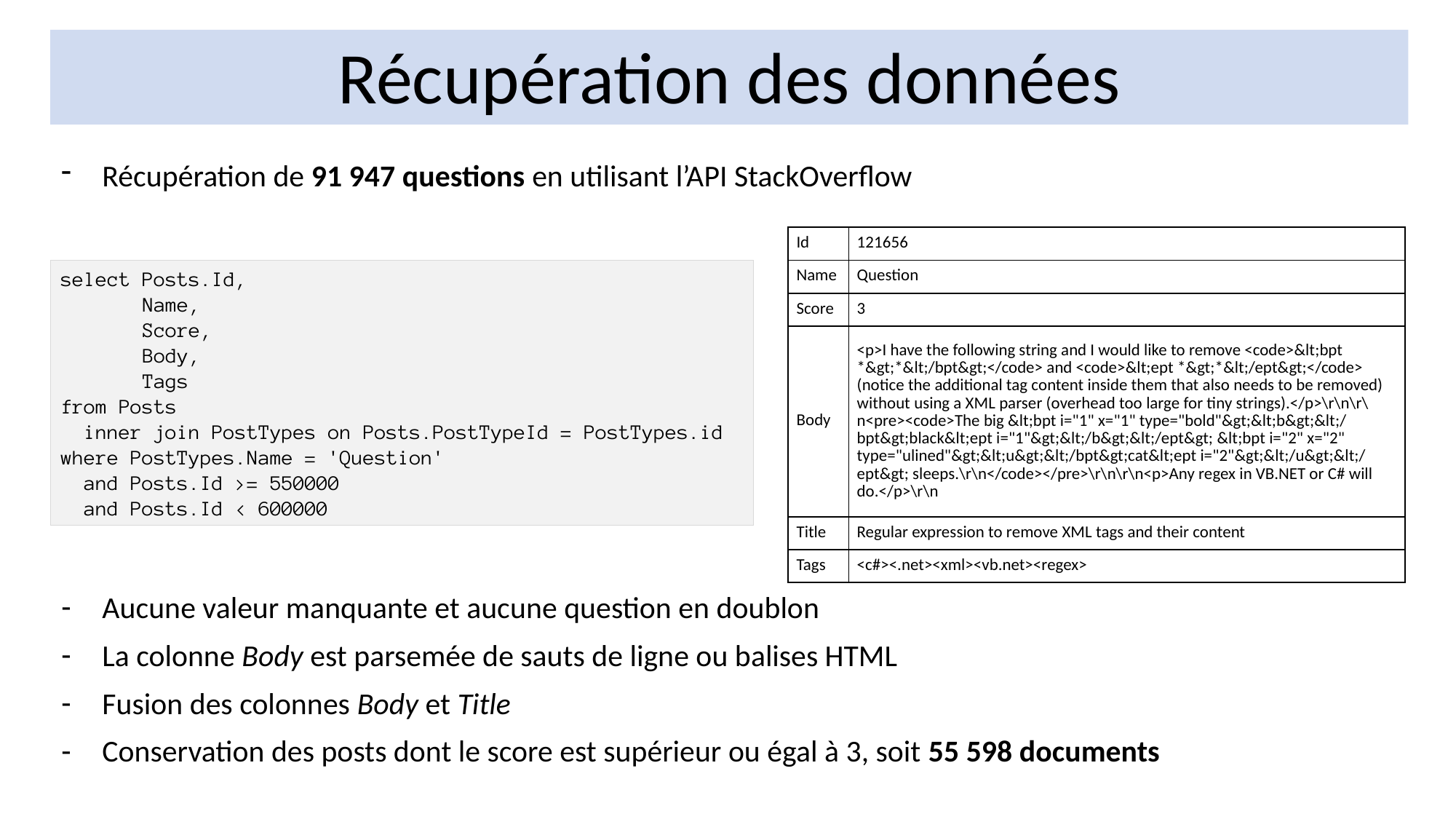

# Récupération des données
Récupération de 91 947 questions en utilisant l’API StackOverflow

Aucune valeur manquante et aucune question en doublon
La colonne Body est parsemée de sauts de ligne ou balises HTML
Fusion des colonnes Body et Title
Conservation des posts dont le score est supérieur ou égal à 3, soit 55 598 documents
| Id | 121656 |
| --- | --- |
| Name | Question |
| Score | 3 |
| Body | <p>I have the following string and I would like to remove <code>&lt;bpt \*&gt;\*&lt;/bpt&gt;</code> and <code>&lt;ept \*&gt;\*&lt;/ept&gt;</code> (notice the additional tag content inside them that also needs to be removed) without using a XML parser (overhead too large for tiny strings).</p>\r\n\r\n<pre><code>The big &lt;bpt i="1" x="1" type="bold"&gt;&lt;b&gt;&lt;/bpt&gt;black&lt;ept i="1"&gt;&lt;/b&gt;&lt;/ept&gt; &lt;bpt i="2" x="2" type="ulined"&gt;&lt;u&gt;&lt;/bpt&gt;cat&lt;ept i="2"&gt;&lt;/u&gt;&lt;/ept&gt; sleeps.\r\n</code></pre>\r\n\r\n<p>Any regex in VB.NET or C# will do.</p>\r\n |
| Title | Regular expression to remove XML tags and their content |
| Tags | <c#><.net><xml><vb.net><regex> |
select Posts.Id,
       Name,
       Score,
       Body,
       Tags
from Posts
  inner join PostTypes on Posts.PostTypeId = PostTypes.id
where PostTypes.Name = 'Question'
  and Posts.Id >= 550000
  and Posts.Id < 600000